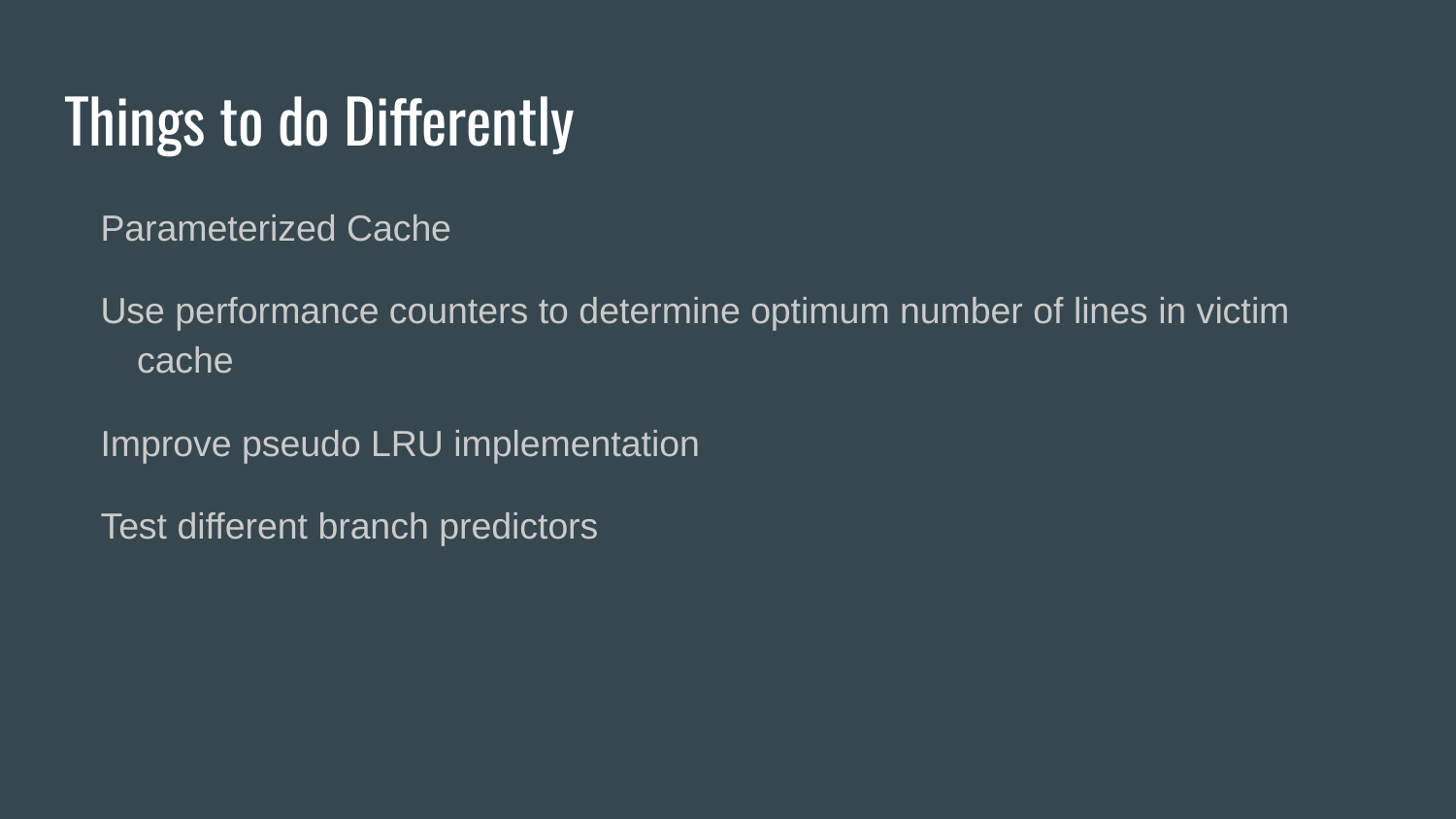

# Things to do Differently
Parameterized Cache
Use performance counters to determine optimum number of lines in victim cache
Improve pseudo LRU implementation
Test different branch predictors